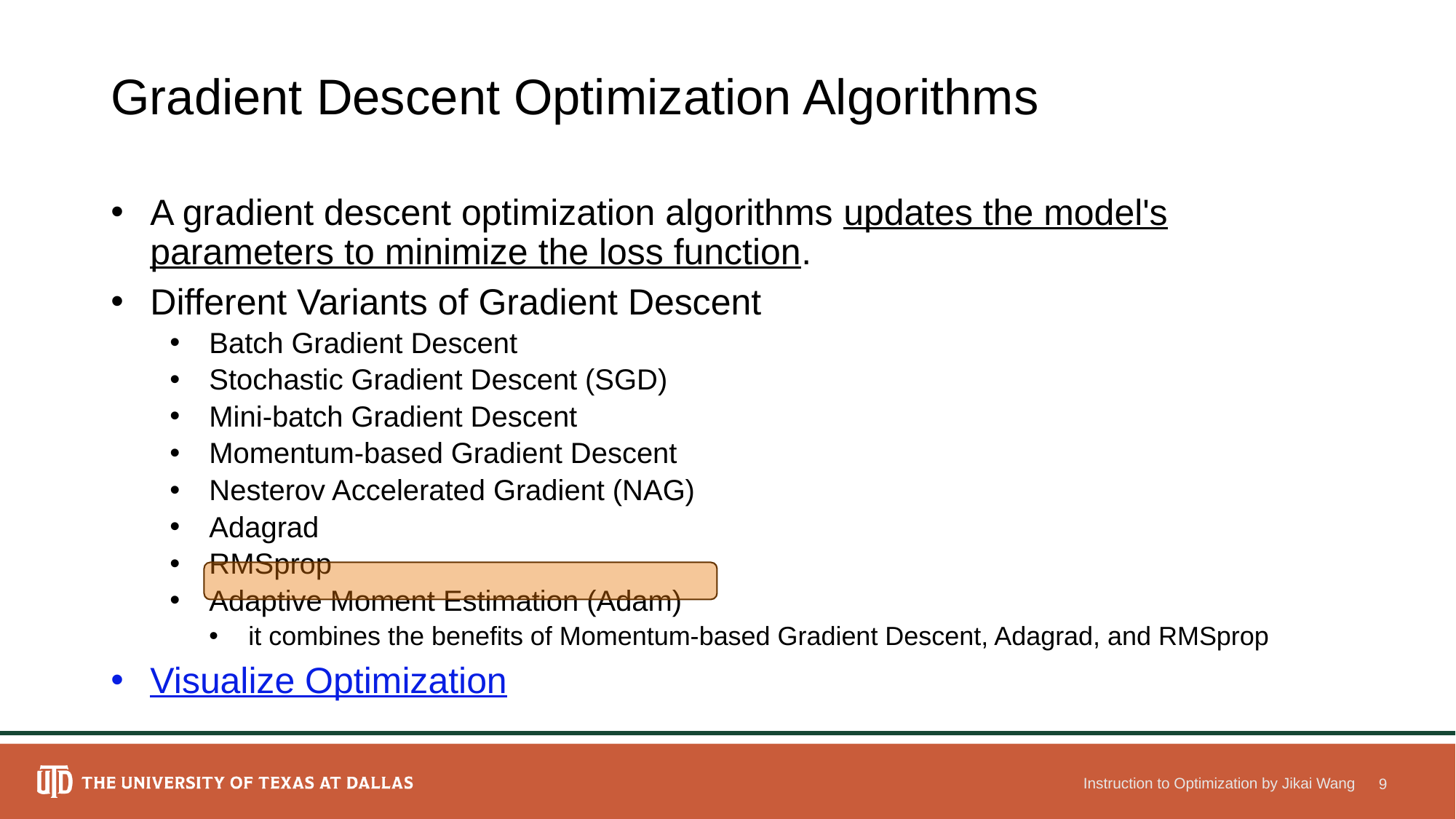

# Gradient Descent Optimization Algorithms
A gradient descent optimization algorithms updates the model's parameters to minimize the loss function.
Different Variants of Gradient Descent
Batch Gradient Descent
Stochastic Gradient Descent (SGD)
Mini-batch Gradient Descent
Momentum-based Gradient Descent
Nesterov Accelerated Gradient (NAG)
Adagrad
RMSprop
Adaptive Moment Estimation (Adam)
it combines the benefits of Momentum-based Gradient Descent, Adagrad, and RMSprop
Visualize Optimization

Instruction to Optimization by Jikai Wang
9